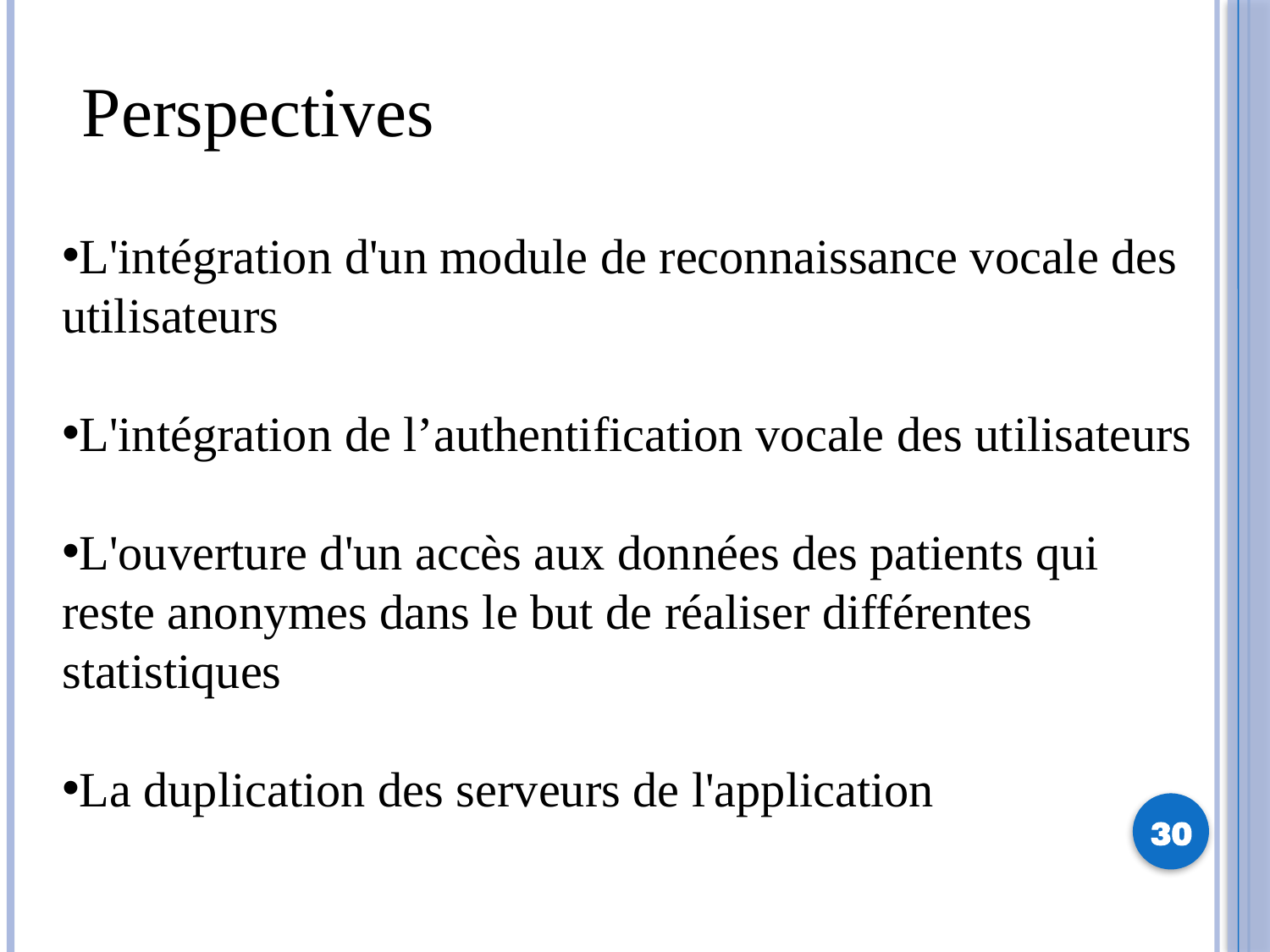

Perspectives
L'intégration d'un module de reconnaissance vocale des utilisateurs

L'intégration de l’authentification vocale des utilisateurs

L'ouverture d'un accès aux données des patients qui reste anonymes dans le but de réaliser différentes statistiques

La duplication des serveurs de l'application
30